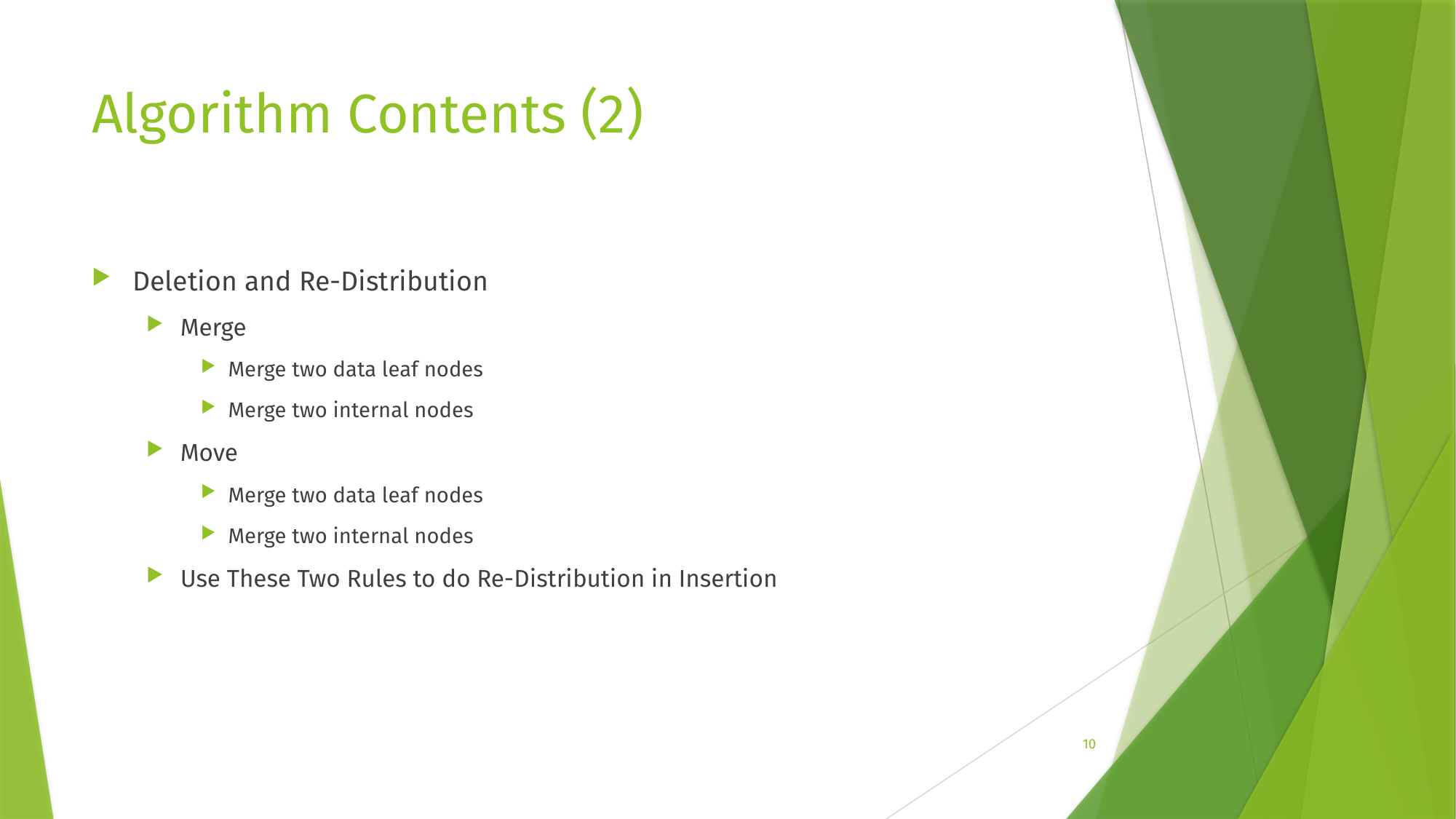

# Algorithm Contents (2)
Deletion and Re-Distribution
Merge
Merge two data leaf nodes
Merge two internal nodes
Move
Merge two data leaf nodes
Merge two internal nodes
Use These Two Rules to do Re-Distribution in Insertion
10